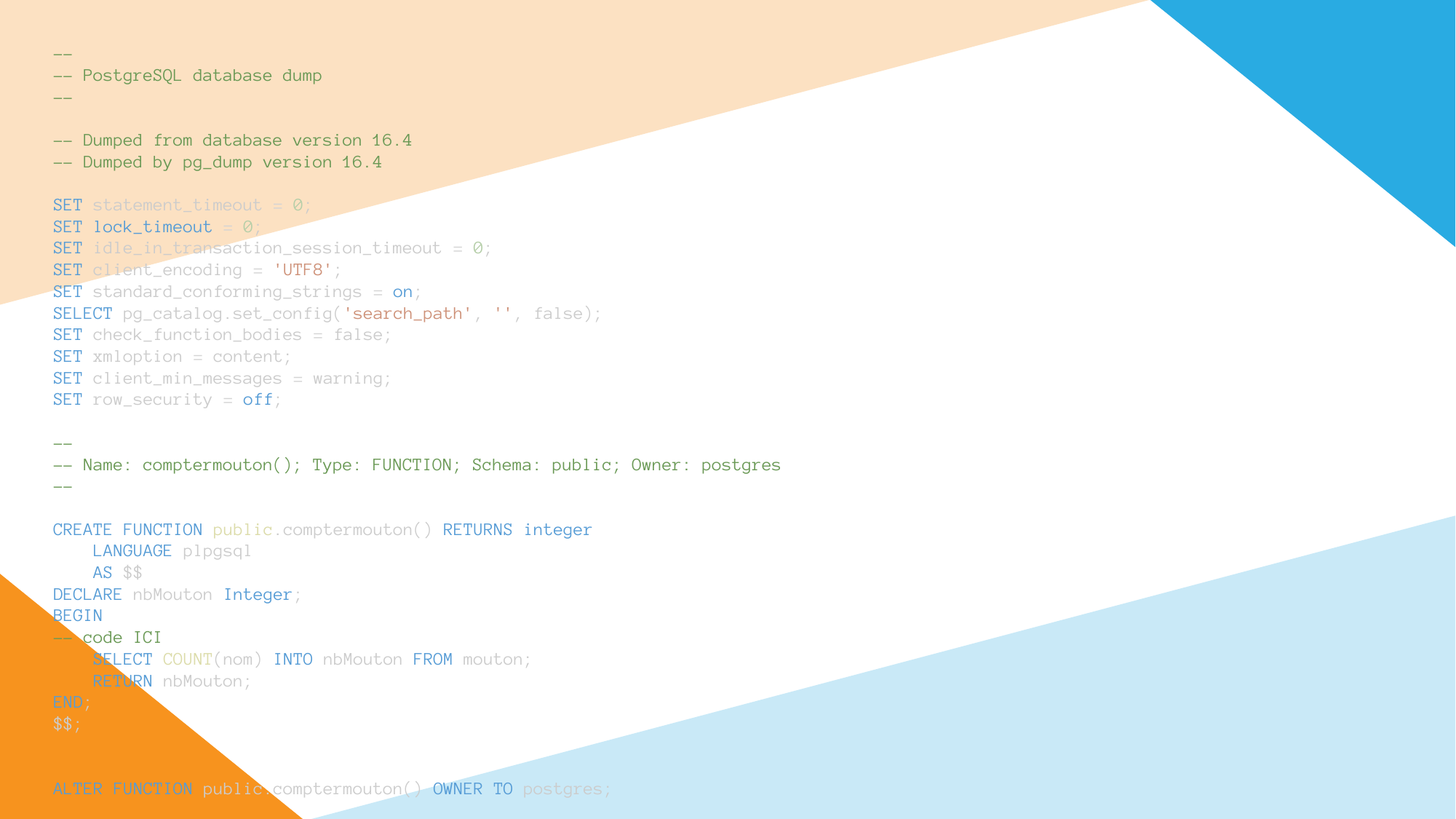

--
-- PostgreSQL database dump
--
-- Dumped from database version 16.4
-- Dumped by pg_dump version 16.4
SET statement_timeout = 0;
SET lock_timeout = 0;
SET idle_in_transaction_session_timeout = 0;
SET client_encoding = 'UTF8';
SET standard_conforming_strings = on;
SELECT pg_catalog.set_config('search_path', '', false);
SET check_function_bodies = false;
SET xmloption = content;
SET client_min_messages = warning;
SET row_security = off;
--
-- Name: comptermouton(); Type: FUNCTION; Schema: public; Owner: postgres
--
CREATE FUNCTION public.comptermouton() RETURNS integer
    LANGUAGE plpgsql
    AS $$
DECLARE nbMouton Integer;
BEGIN
-- code ICI
    SELECT COUNT(nom) INTO nbMouton FROM mouton;
    RETURN nbMouton;
END;
$$;
ALTER FUNCTION public.comptermouton() OWNER TO postgres;
--
-- Name: estpluspetit(); Type: FUNCTION; Schema: public; Owner: postgres
--
CREATE FUNCTION public.estpluspetit() RETURNS boolean
    LANGUAGE plpgsql
    AS $$
BEGIN
-- code ICI
    RETURN 5 < 10;
END;
$$;
ALTER FUNCTION public.estpluspetit() OWNER TO postgres;
--
-- Name: estpluspetit(integer, integer); Type: FUNCTION; Schema: public; Owner: postgres
--
CREATE FUNCTION public.estpluspetit(test1 integer, test2 integer) RETURNS boolean
    LANGUAGE plpgsql
    AS $$
BEGIN
-- code ICI
    RETURN test1 < test2;
END;
$$;
ALTER FUNCTION public.estpluspetit(test1 integer, test2 integer) OWNER TO postgres;
--
-- Name: inserermouton(); Type: FUNCTION; Schema: public; Owner: postgres
--
CREATE FUNCTION public.inserermouton() RETURNS void
    LANGUAGE plpgsql
    AS $$
BEGIN
-- code ICI
INSERT INTO mouton (nom,couleur) VALUES ('germain', 'vert');
END;
$$;
ALTER FUNCTION public.inserermouton() OWNER TO postgres;
--
-- Name: journaliser(); Type: FUNCTION; Schema: public; Owner: postgres
--
CREATE FUNCTION public.journaliser() RETURNS trigger
    LANGUAGE plpgsql
    AS $$
BEGIN
-- code ICI
    if (NEW.couleur = 'rouge') THEN
        if (TG_OP = 'INSERT') THEN
            INSERT INTO journal(description, utilisateur, moment) VALUES ('Ajout mouton rouge', current_user, current_timestamp);
        END IF;
        if (TG_OP = 'UPDATE') THEN
            INSERT INTO journal(description, utilisateur, moment) VALUES ('Teindre mouton rouge', current_user, current_timestamp);
            RAISE EXCEPTION '% Tu peut pas en teindre un en rouge', 'TEST';
        END IF;

    END IF;
    RETURN NEW;

END;
$$;
ALTER FUNCTION public.journaliser() OWNER TO postgres;
SET default_tablespace = '';
SET default_table_access_method = heap;
--
-- Name: journal; Type: TABLE; Schema: public; Owner: postgres
--
CREATE TABLE public.journal (
    id integer NOT NULL,
    description text,
    utilisateur text,
    moment timestamp with time zone
);
ALTER TABLE public.journal OWNER TO postgres;
--
-- Name: journal_id_seq; Type: SEQUENCE; Schema: public; Owner: postgres
--
CREATE SEQUENCE public.journal_id_seq
    AS integer
    START WITH 1
    INCREMENT BY 1
    NO MINVALUE
    NO MAXVALUE
    CACHE 1;
ALTER SEQUENCE public.journal_id_seq OWNER TO postgres;
--
-- Name: journal_id_seq; Type: SEQUENCE OWNED BY; Schema: public; Owner: postgres
--
ALTER SEQUENCE public.journal_id_seq OWNED BY public.journal.id;
--
-- Name: mouton; Type: TABLE; Schema: public; Owner: postgres
--
CREATE TABLE public.mouton (
    id integer NOT NULL,
    nom text,
    couleur text,
    id_troupeau integer
);
ALTER TABLE public.mouton OWNER TO postgres;
--
-- Name: mouton_id_seq; Type: SEQUENCE; Schema: public; Owner: postgres
--
CREATE SEQUENCE public.mouton_id_seq
    AS integer
    START WITH 1
    INCREMENT BY 1
    NO MINVALUE
    NO MAXVALUE
    CACHE 1;
ALTER SEQUENCE public.mouton_id_seq OWNER TO postgres;
--
-- Name: mouton_id_seq; Type: SEQUENCE OWNED BY; Schema: public; Owner: postgres
--
ALTER SEQUENCE public.mouton_id_seq OWNED BY public.mouton.id;
--
-- Name: troupeau; Type: TABLE; Schema: public; Owner: postgres
--
CREATE TABLE public.troupeau (
    id integer NOT NULL,
    nom text
);
ALTER TABLE public.troupeau OWNER TO postgres;
--
-- Name: troupeau_id_seq; Type: SEQUENCE; Schema: public; Owner: postgres
--
CREATE SEQUENCE public.troupeau_id_seq
    AS integer
    START WITH 1
    INCREMENT BY 1
    NO MINVALUE
    NO MAXVALUE
    CACHE 1;
ALTER SEQUENCE public.troupeau_id_seq OWNER TO postgres;
--
-- Name: troupeau_id_seq; Type: SEQUENCE OWNED BY; Schema: public; Owner: postgres
--
ALTER SEQUENCE public.troupeau_id_seq OWNED BY public.troupeau.id;
--
-- Name: journal id; Type: DEFAULT; Schema: public; Owner: postgres
--
ALTER TABLE ONLY public.journal ALTER COLUMN id SET DEFAULT nextval('public.journal_id_seq'::regclass);
--
-- Name: mouton id; Type: DEFAULT; Schema: public; Owner: postgres
--
ALTER TABLE ONLY public.mouton ALTER COLUMN id SET DEFAULT nextval('public.mouton_id_seq'::regclass);
--
-- Name: troupeau id; Type: DEFAULT; Schema: public; Owner: postgres
--
ALTER TABLE ONLY public.troupeau ALTER COLUMN id SET DEFAULT nextval('public.troupeau_id_seq'::regclass);
--
-- Data for Name: journal; Type: TABLE DATA; Schema: public; Owner: postgres
--
INSERT INTO public.journal VALUES (1, 'Ajout mouton rouge', 'postgres', '2024-11-29 15:04:02.427845-05');
INSERT INTO public.journal VALUES (2, 'Teindre mouton rouge', 'postgres', '2024-11-29 15:09:02.829988-05');
--
-- Data for Name: mouton; Type: TABLE DATA; Schema: public; Owner: postgres
--
INSERT INTO public.mouton VALUES (3, 'Michael Jackson', 'Marbré', 2);
INSERT INTO public.mouton VALUES (4, 'Barack Obama', 'Noir', 1);
INSERT INTO public.mouton VALUES (5, 'Sam', 'Noir', 1);
INSERT INTO public.mouton VALUES (6, 'mathis', 'Blanc', 2);
INSERT INTO public.mouton VALUES (7, 'leo', 'Rose', 3);
INSERT INTO public.mouton VALUES (8, 'germain', 'vert', NULL);
INSERT INTO public.mouton VALUES (9, 'germain', 'vert', NULL);
INSERT INTO public.mouton VALUES (1, 'Jean', 'rouge', 1);
INSERT INTO public.mouton VALUES (2, 'John Lennon', 'rouge', 3);
--
-- Data for Name: troupeau; Type: TABLE DATA; Schema: public; Owner: postgres
--
INSERT INTO public.troupeau VALUES (1, 'Les voleurs');
INSERT INTO public.troupeau VALUES (2, 'Les chanteurs');
INSERT INTO public.troupeau VALUES (3, 'Les normaux');
--
-- Name: journal_id_seq; Type: SEQUENCE SET; Schema: public; Owner: postgres
--
SELECT pg_catalog.setval('public.journal_id_seq', 4, true);
--
-- Name: mouton_id_seq; Type: SEQUENCE SET; Schema: public; Owner: postgres
--
SELECT pg_catalog.setval('public.mouton_id_seq', 9, true);
--
-- Name: troupeau_id_seq; Type: SEQUENCE SET; Schema: public; Owner: postgres
--
SELECT pg_catalog.setval('public.troupeau_id_seq', 3, true);
--
-- Name: journal journal_pkey; Type: CONSTRAINT; Schema: public; Owner: postgres
--
ALTER TABLE ONLY public.journal
    ADD CONSTRAINT journal_pkey PRIMARY KEY (id);
--
-- Name: mouton mouton_pkey; Type: CONSTRAINT; Schema: public; Owner: postgres
--
ALTER TABLE ONLY public.mouton
    ADD CONSTRAINT mouton_pkey PRIMARY KEY (id);
--
-- Name: troupeau troupeau_pkey; Type: CONSTRAINT; Schema: public; Owner: postgres
--
ALTER TABLE ONLY public.troupeau
    ADD CONSTRAINT troupeau_pkey PRIMARY KEY (id);
--
-- Name: fki_id_troupeau; Type: INDEX; Schema: public; Owner: postgres
--
CREATE INDEX fki_id_troupeau ON public.mouton USING btree (id_troupeau);
--
-- Name: mouton journaliser_anomalies; Type: TRIGGER; Schema: public; Owner: postgres
--
CREATE TRIGGER journaliser_anomalies BEFORE INSERT OR UPDATE ON public.mouton FOR EACH ROW EXECUTE FUNCTION public.journaliser();
--
-- Name: mouton mouton_id_troupeau_fkey; Type: FK CONSTRAINT; Schema: public; Owner: postgres
--
ALTER TABLE ONLY public.mouton
    ADD CONSTRAINT mouton_id_troupeau_fkey FOREIGN KEY (id_troupeau) REFERENCES public.troupeau(id) ON DELETE CASCADE NOT VALID;
--
-- PostgreSQL database dump complete
--